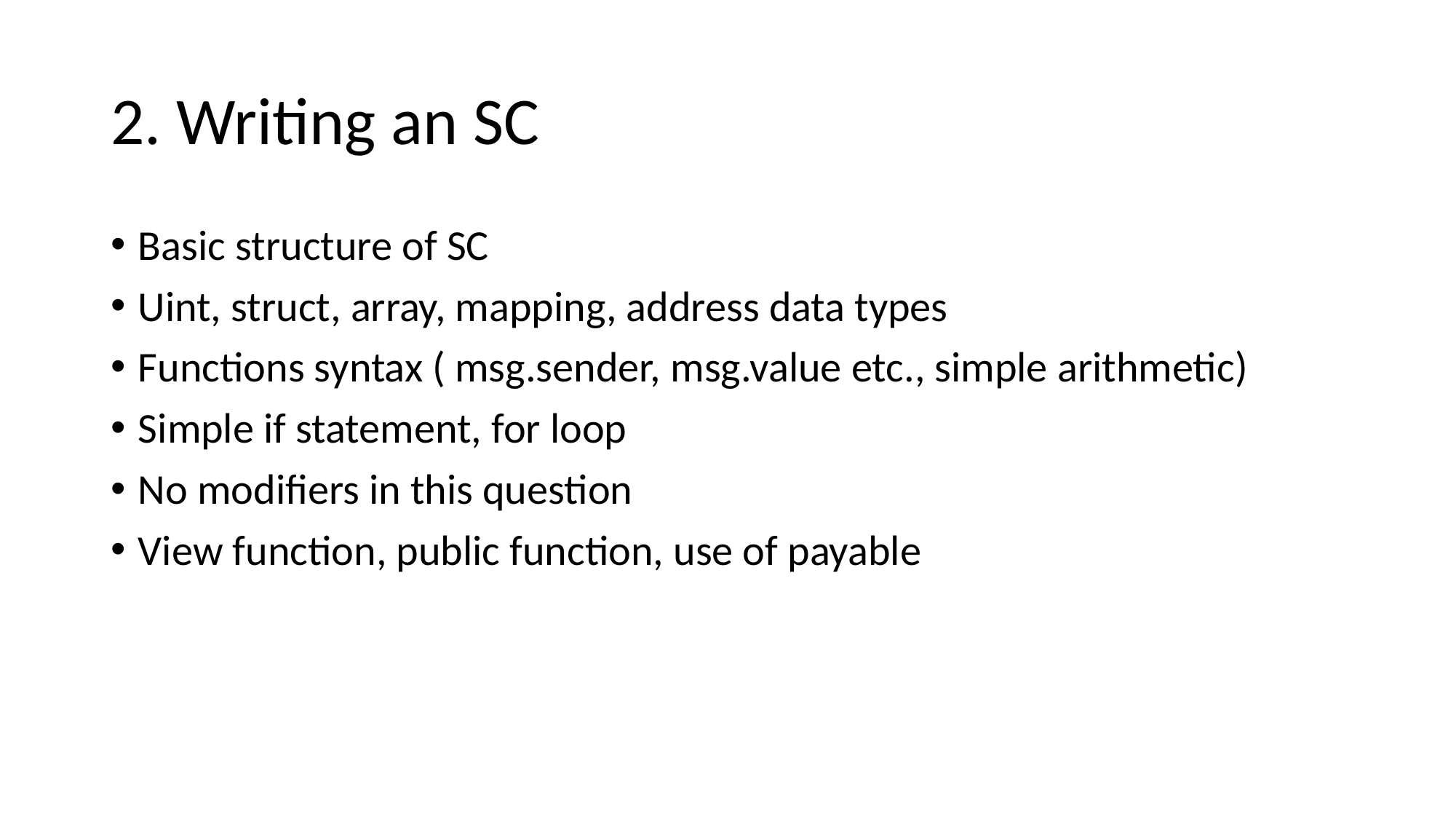

# 2. Writing an SC
Basic structure of SC
Uint, struct, array, mapping, address data types
Functions syntax ( msg.sender, msg.value etc., simple arithmetic)
Simple if statement, for loop
No modifiers in this question
View function, public function, use of payable